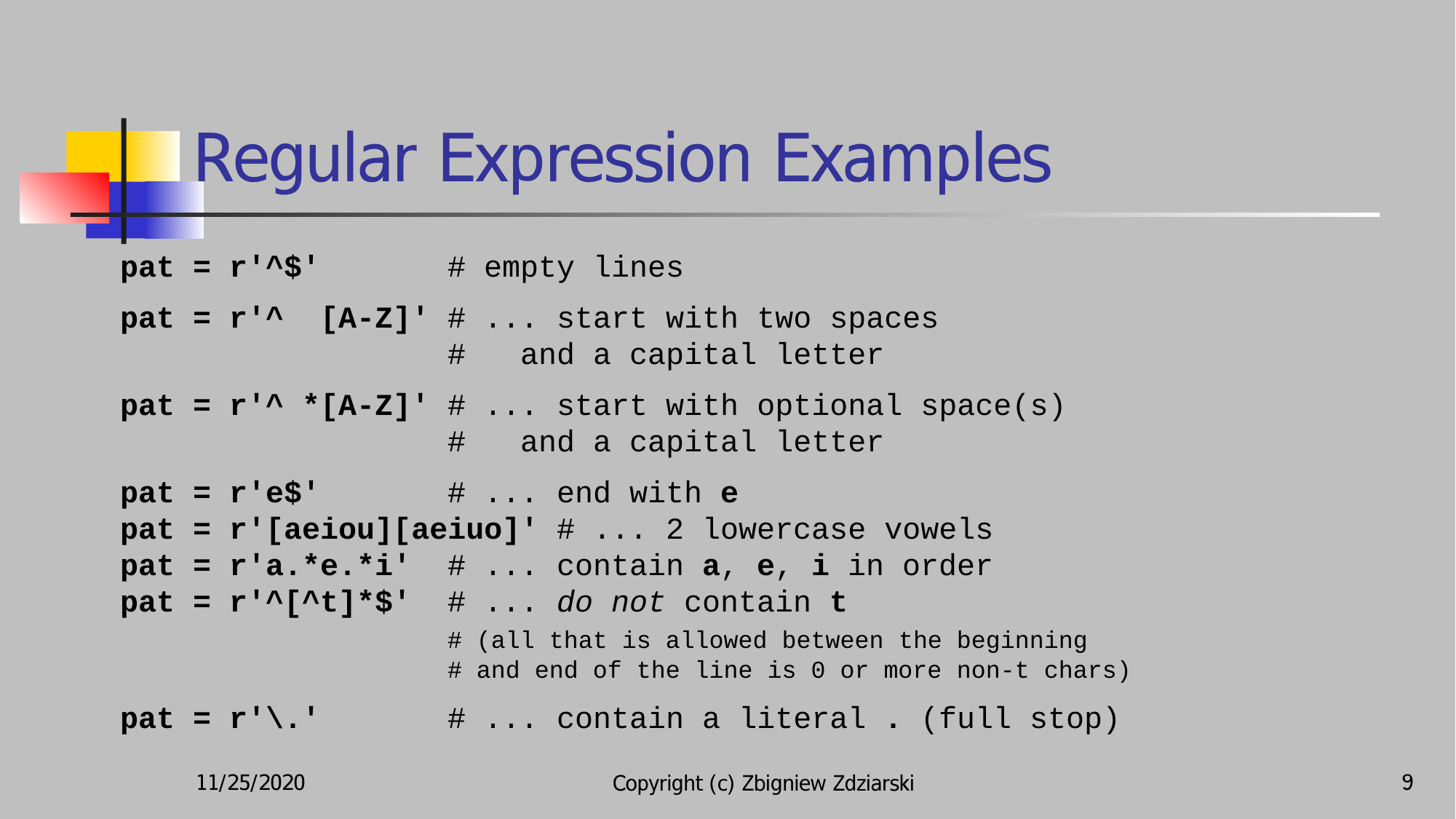

# Regular Expression Examples
pat = r'^$'		# empty lines

pat = r'^  [A-Z]'	# ... start with two spaces
			#   and a capital letter

pat = r'^ *[A-Z]'	# ... start with optional space(s)
			#   and a capital letter

pat = r'e$'		# ... end with e
pat = r'[aeiou][aeiuo]'	# ... 2 lowercase vowels
pat = r'a.*e.*i'	# ... contain a, e, i in order
pat = r'^[^t]*$'	# ... do not contain t
			# (all that is allowed between the beginning
			# and end of the line is 0 or more non-t chars)

pat = r'\.'		# ... contain a literal . (full stop)

11/25/2020
9
Copyright (c) Zbigniew Zdziarski